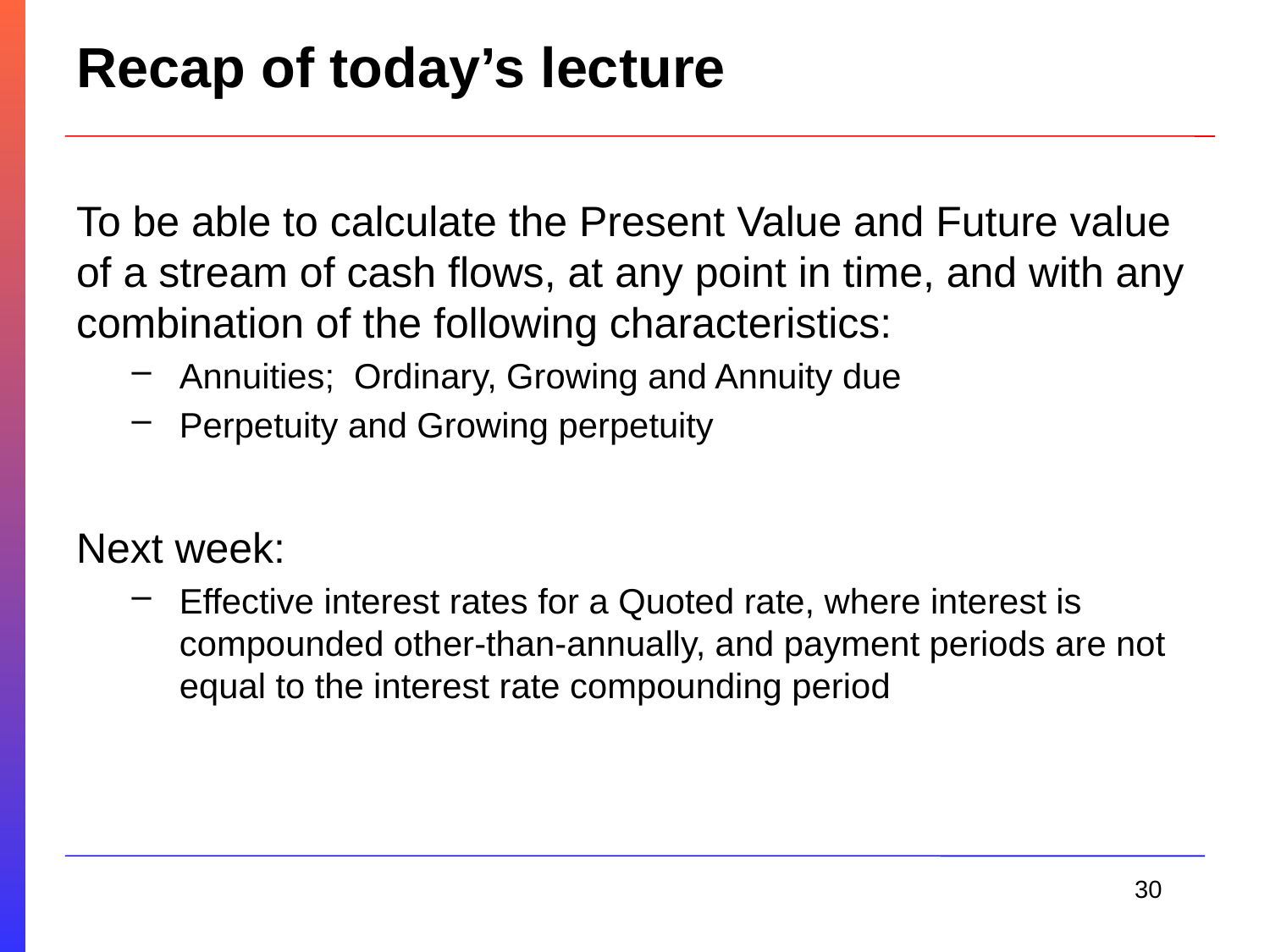

# Recap of today’s lecture
To be able to calculate the Present Value and Future value of a stream of cash flows, at any point in time, and with any combination of the following characteristics:
Annuities;  Ordinary, Growing and Annuity due
Perpetuity and Growing perpetuity

Next week:
Effective interest rates for a Quoted rate, where interest is compounded other-than-annually, and payment periods are not equal to the interest rate compounding period

30